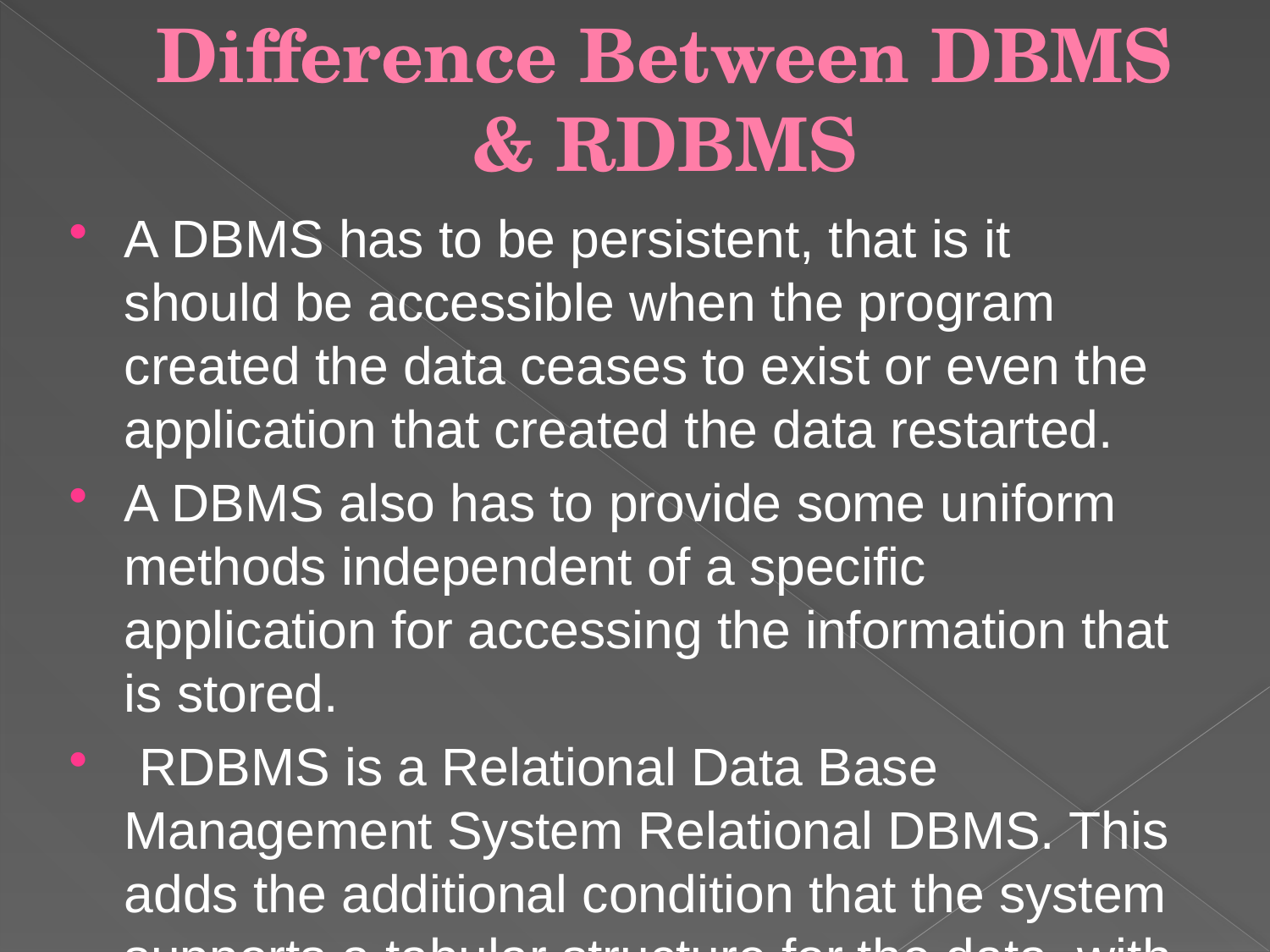

# Difference Between DBMS & RDBMS
A DBMS has to be persistent, that is it should be accessible when the program created the data ceases to exist or even the application that created the data restarted.
A DBMS also has to provide some uniform methods independent of a specific application for accessing the information that is stored.
 RDBMS is a Relational Data Base Management System Relational DBMS. This adds the additional condition that the system supports a tabular structure for the data, with enforced relationships between the tables.
This excludes the databases that don't support a tabular structure or don't enforce relationships between tables